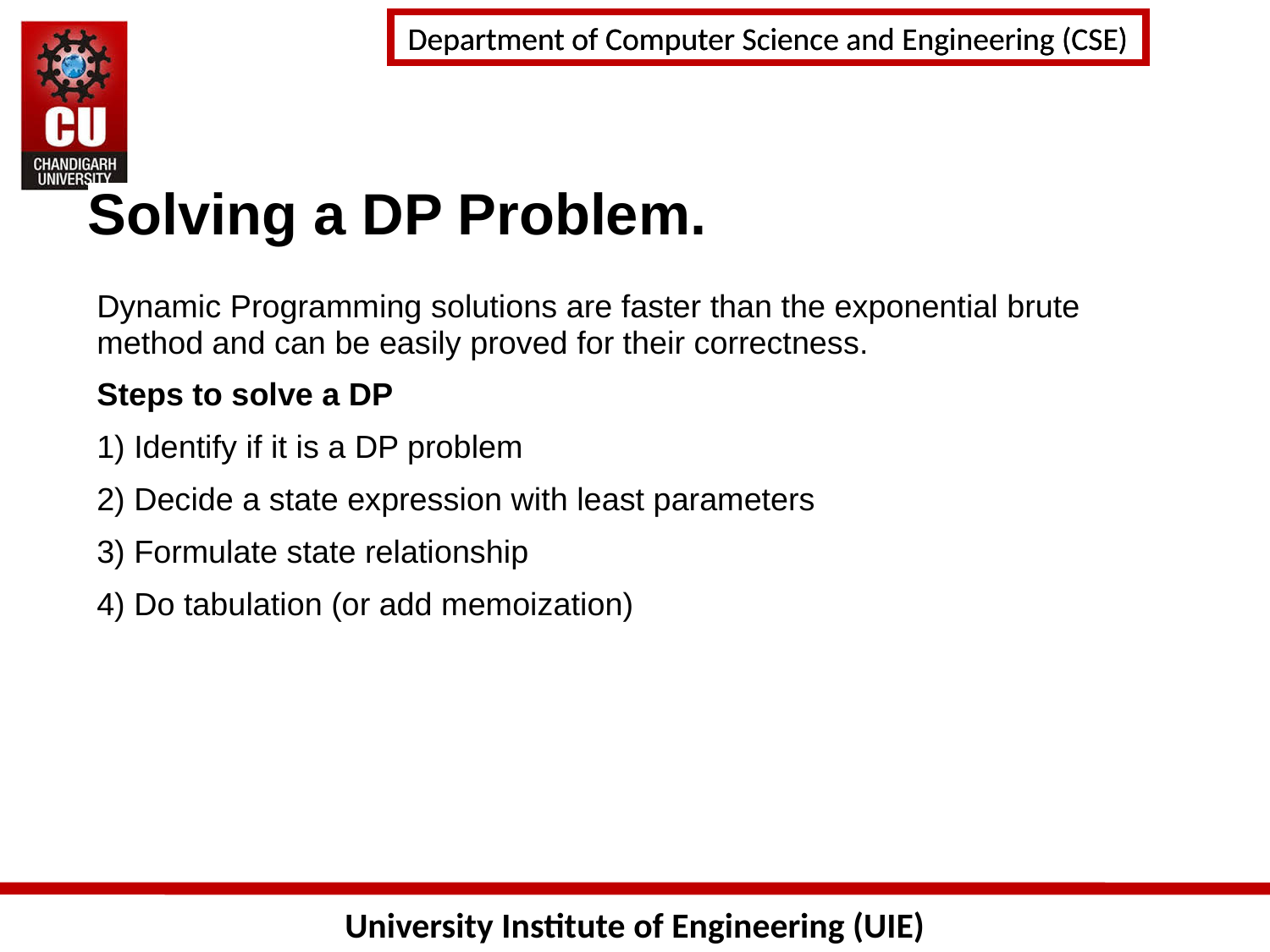

Solving a DP Problem.

#
Dynamic Programming solutions are faster than the exponential brute method and can be easily proved for their correctness.
Steps to solve a DP
1) Identify if it is a DP problem
2) Decide a state expression with least parameters
3) Formulate state relationship
4) Do tabulation (or add memoization)